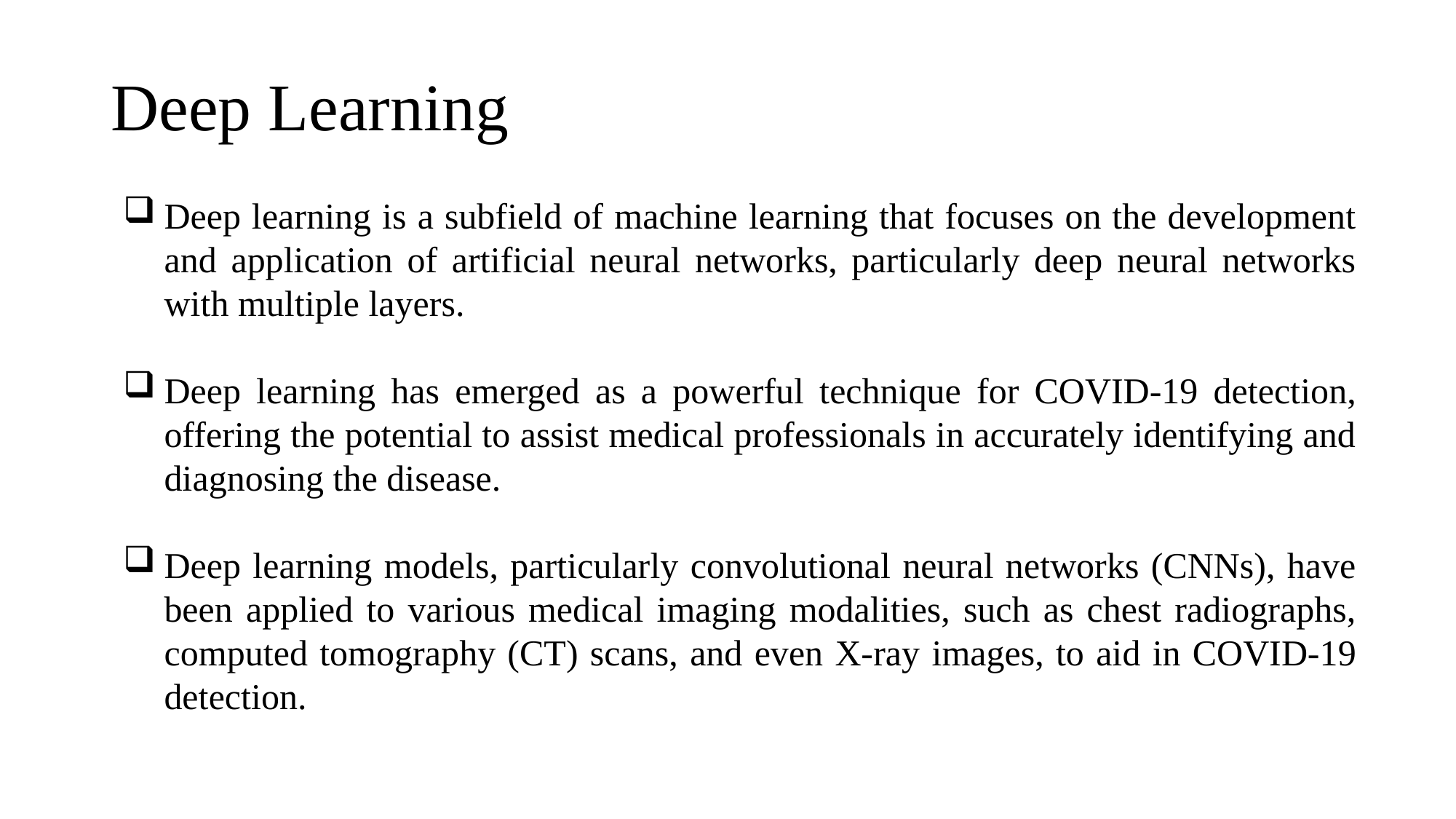

# Deep Learning

Deep learning is a subfield of machine learning that focuses on the development and application of artificial neural networks, particularly deep neural networks with multiple layers.

Deep learning has emerged as a powerful technique for COVID-19 detection, offering the potential to assist medical professionals in accurately identifying and diagnosing the disease.

Deep learning models, particularly convolutional neural networks (CNNs), have been applied to various medical imaging modalities, such as chest radiographs, computed tomography (CT) scans, and even X-ray images, to aid in COVID-19 detection.